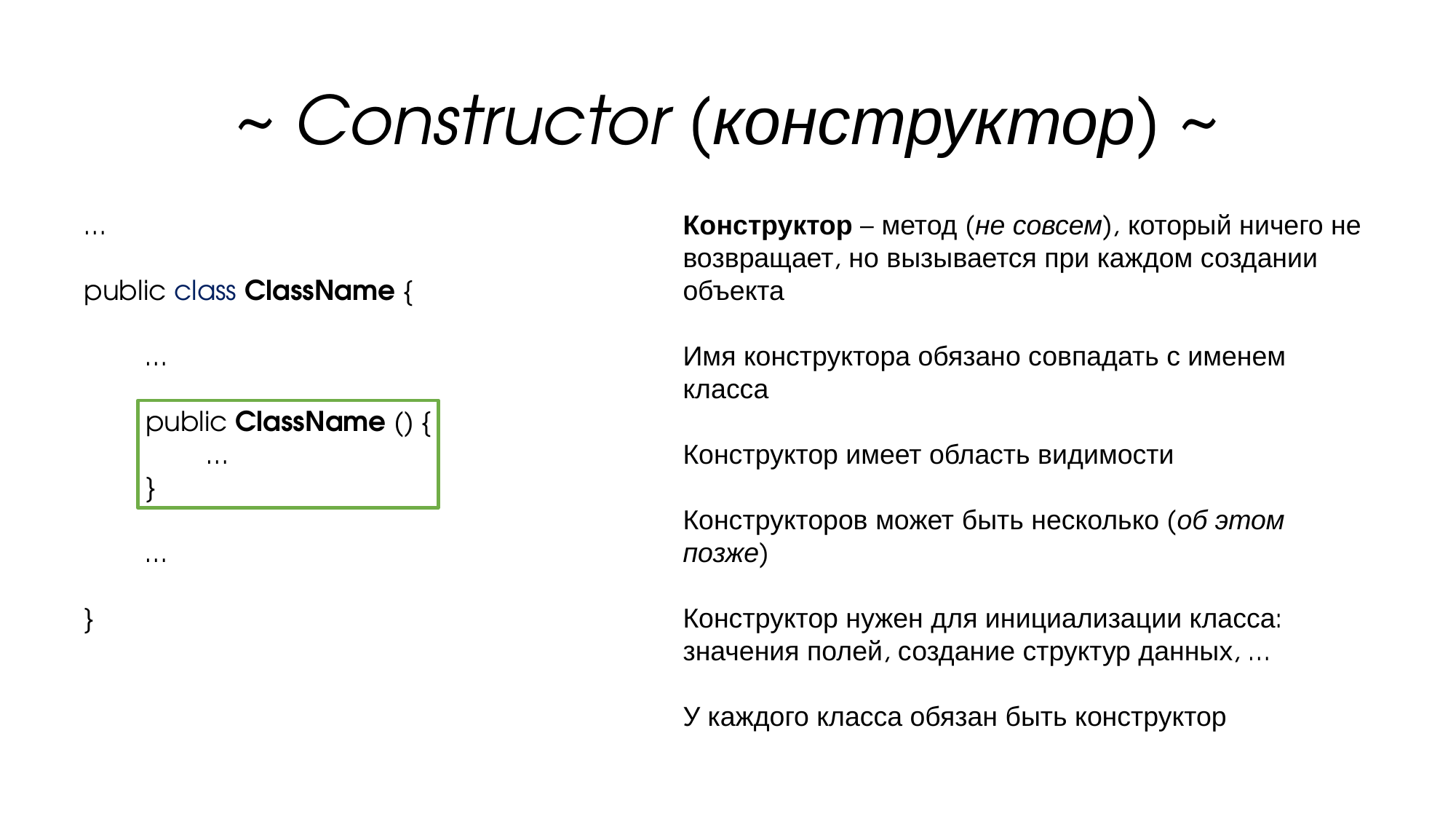

# ~ Constructor (конструктор) ~
…

public class ClassName {

        …

        public ClassName () {
                …
        }

        …

}
Конструктор – метод (не совсем), который ничего не возвращает, но вызывается при каждом создании объекта

Имя конструктора обязано совпадать с именем класса

Конструктор имеет область видимости

Конструкторов может быть несколько (об этом позже)

Конструктор нужен для инициализации класса: значения полей, создание структур данных, …

У каждого класса обязан быть конструктор